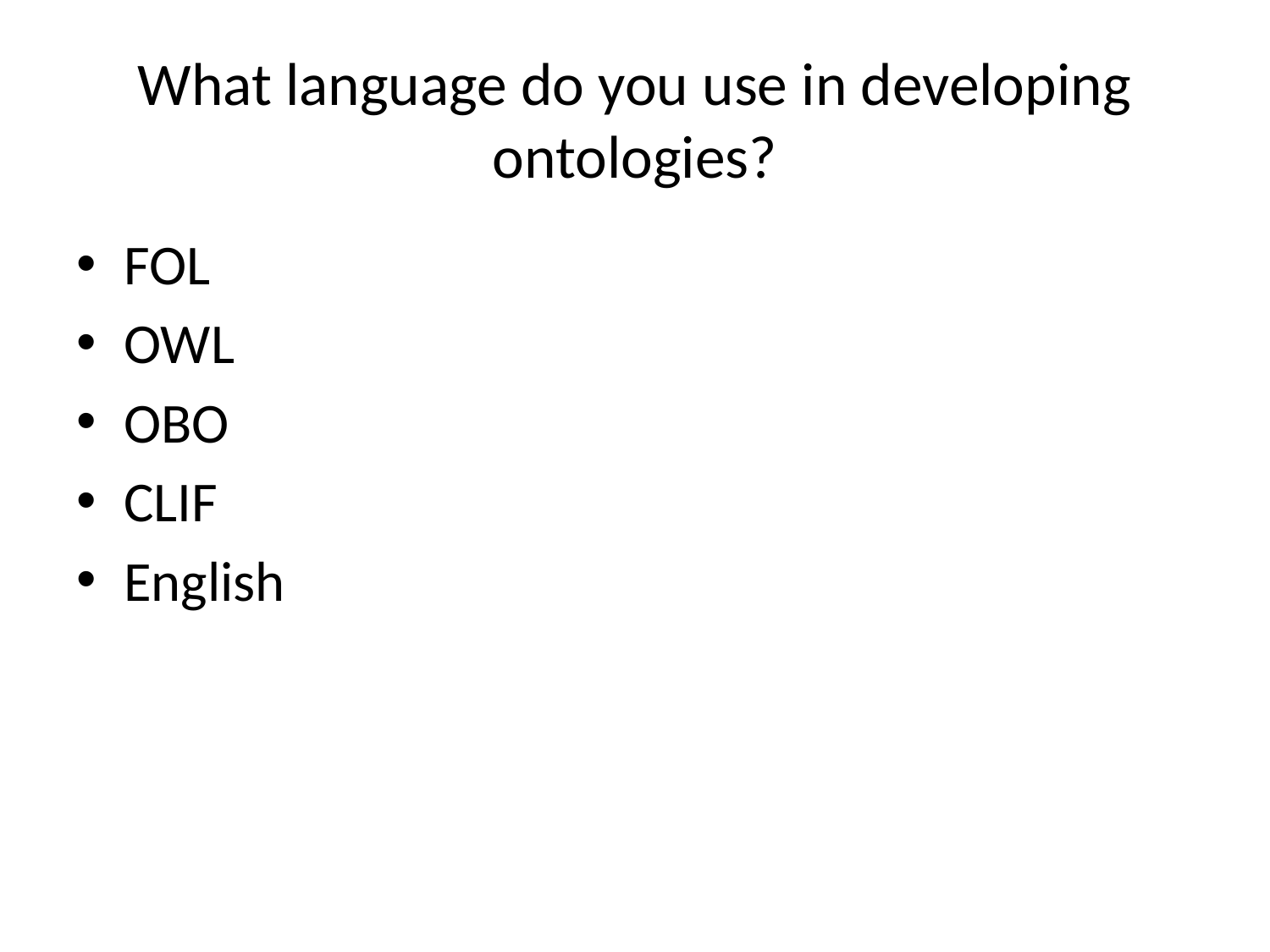

# What language do you use in developing ontologies?
FOL
OWL
OBO
CLIF
English